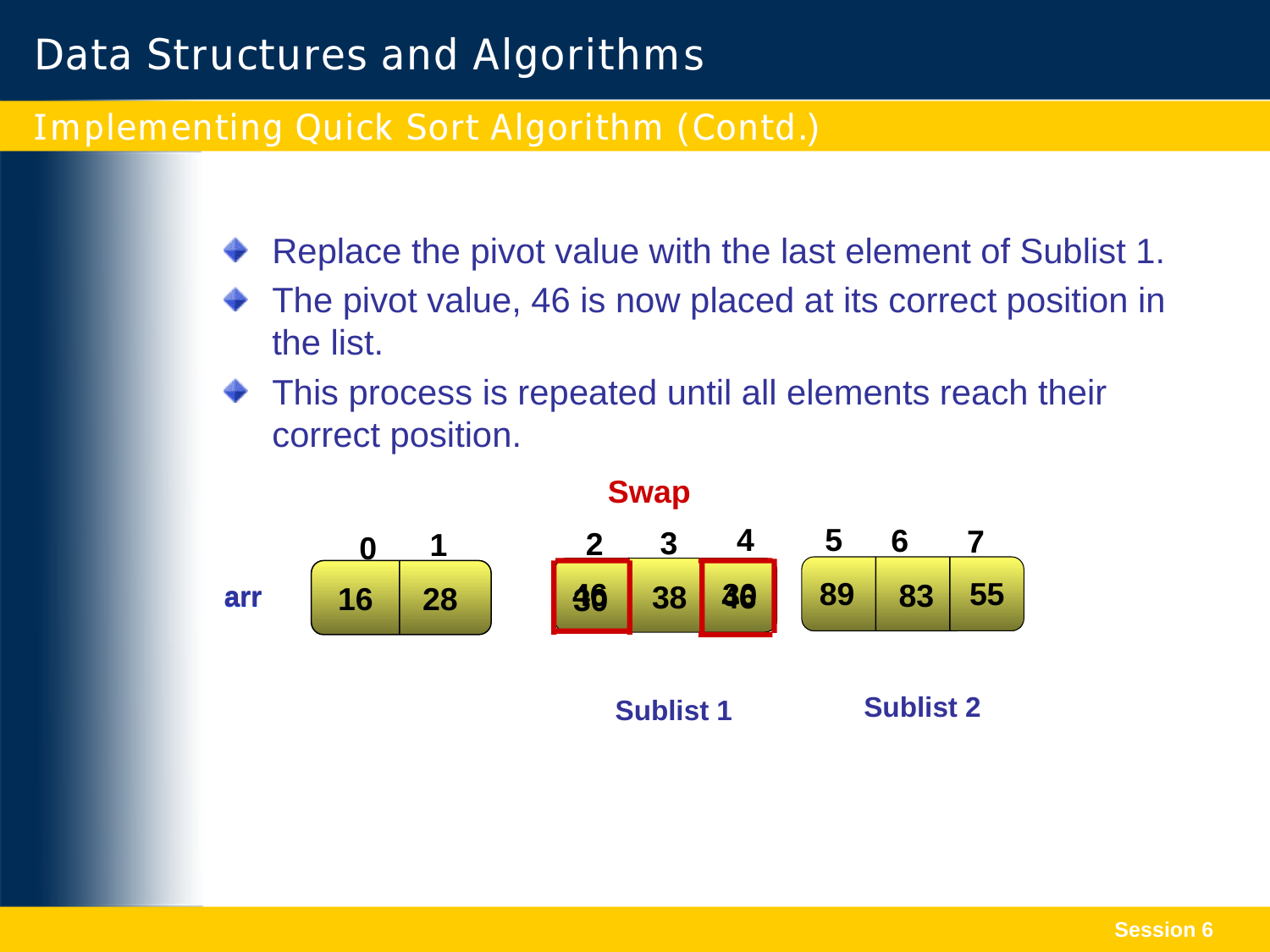

Implementing Quick Sort Algorithm (Contd.)
Replace the pivot value with the last element of Sublist 1.
The pivot value, 46 is now placed at its correct position in the list.
This process is repeated until all elements reach their correct position.
Swap
5
4
6
7
3
2
1
0

89
55
46
30
83
38
46
arr
arr
16
28
30

Sublist 2
Sublist 1